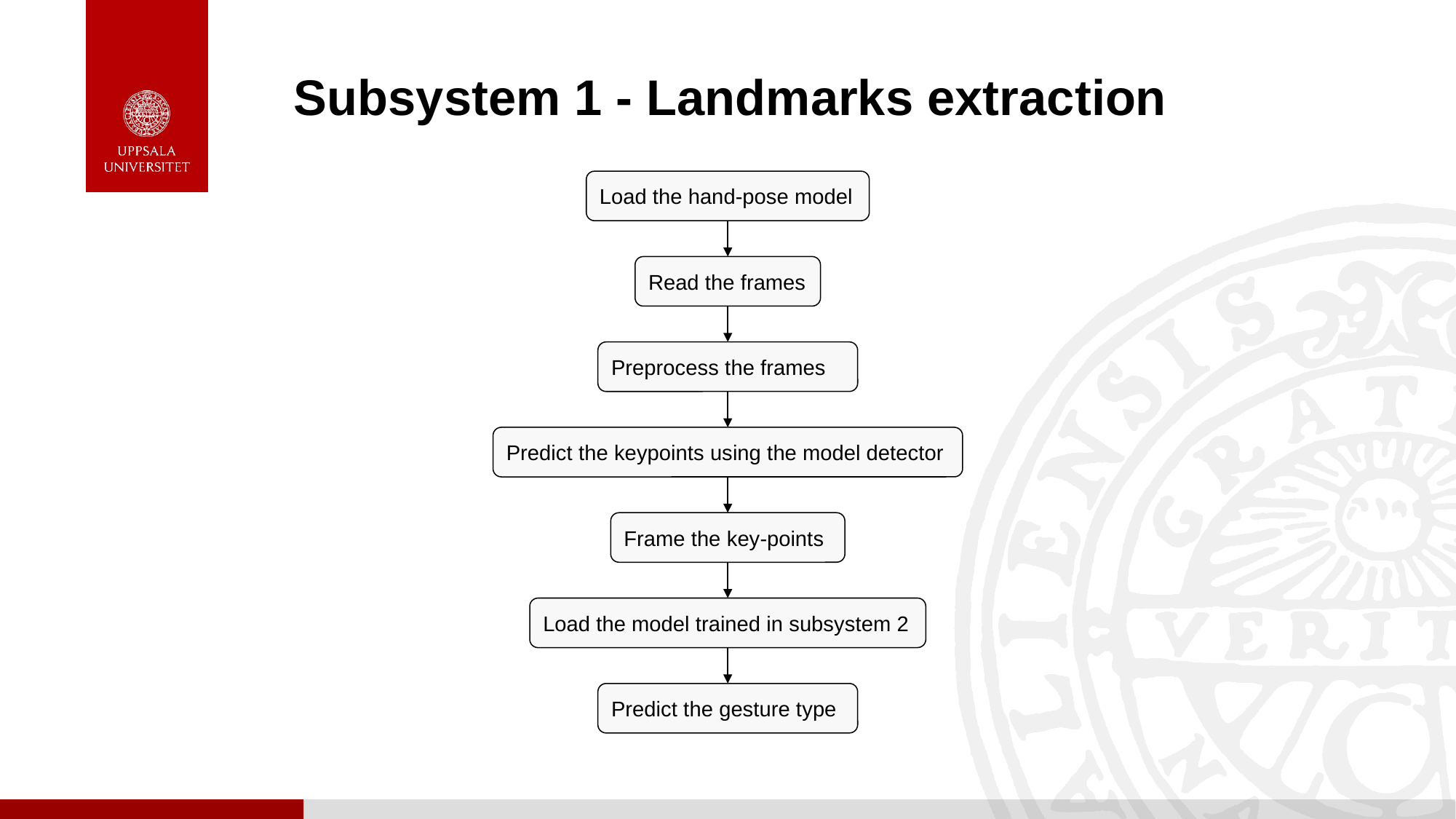

# Subsystem 1 - Landmarks extraction
Load the hand-pose model
Read the frames
Preprocess the frames
Predict the keypoints using the model detector
Frame the key-points
Load the model trained in subsystem 2
Predict the gesture type